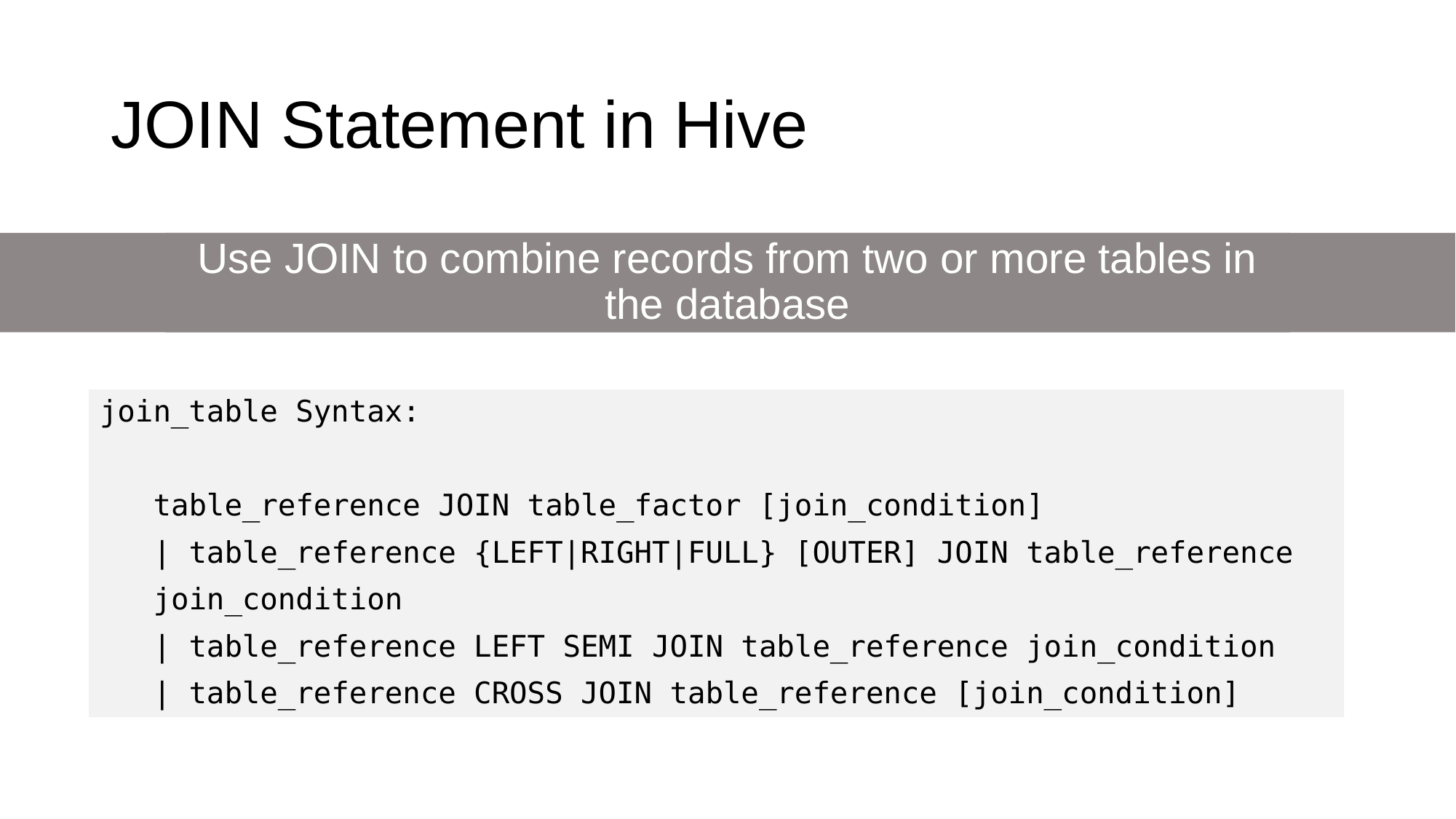

# JOIN Statement in Hive

Use JOIN to combine records from two or more tables in the database
join_table Syntax:

   table_reference JOIN table_factor [join_condition]
   | table_reference {LEFT|RIGHT|FULL} [OUTER] JOIN table_reference
   join_condition
   | table_reference LEFT SEMI JOIN table_reference join_condition
   | table_reference CROSS JOIN table_reference [join_condition]